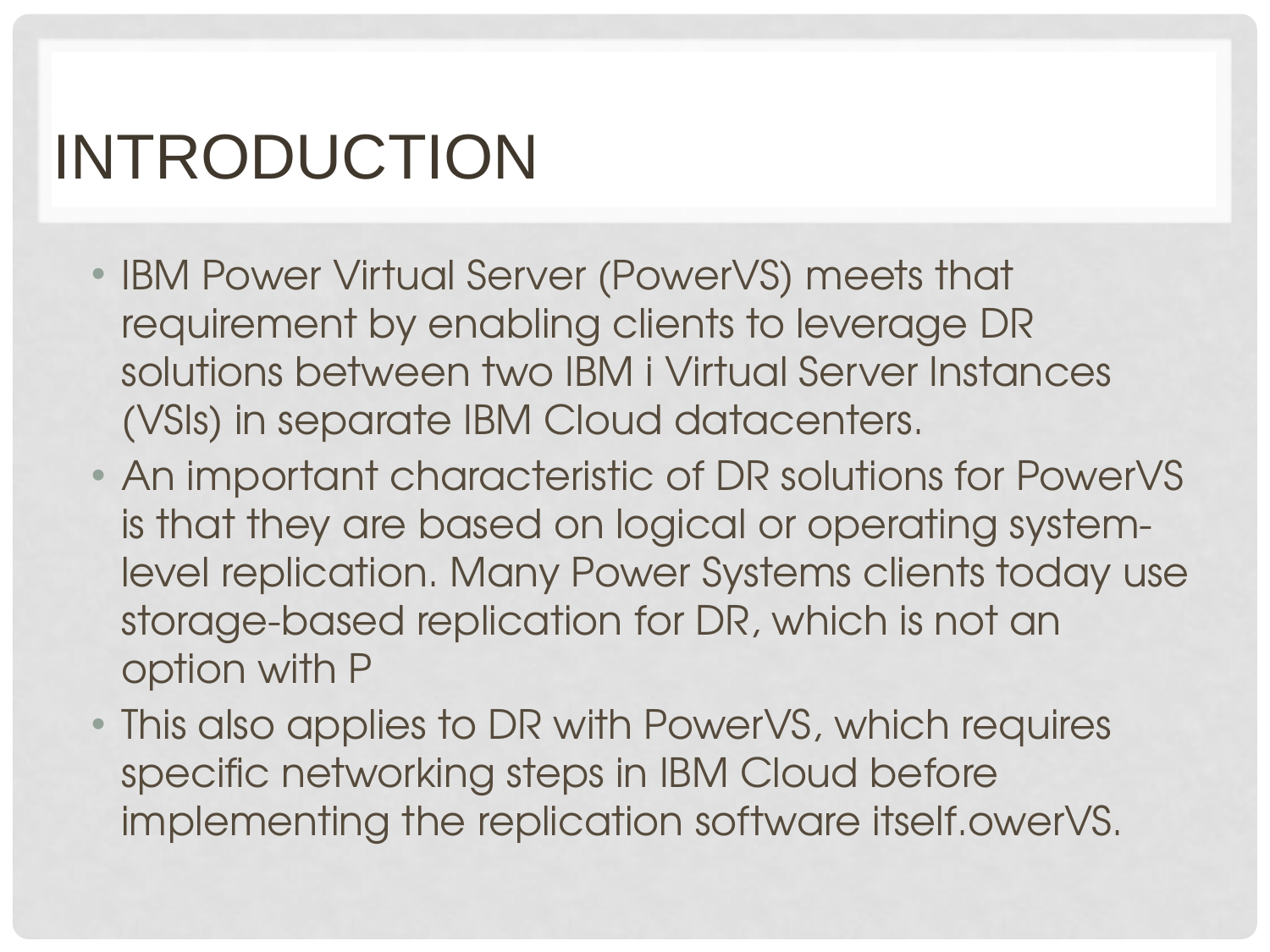

# Introduction
IBM Power Virtual Server (PowerVS) meets that requirement by enabling clients to leverage DR solutions between two IBM i Virtual Server Instances (VSIs) in separate IBM Cloud datacenters.
An important characteristic of DR solutions for PowerVS is that they are based on logical or operating system-level replication. Many Power Systems clients today use storage-based replication for DR, which is not an option with P
This also applies to DR with PowerVS, which requires specific networking steps in IBM Cloud before implementing the replication software itself.owerVS.